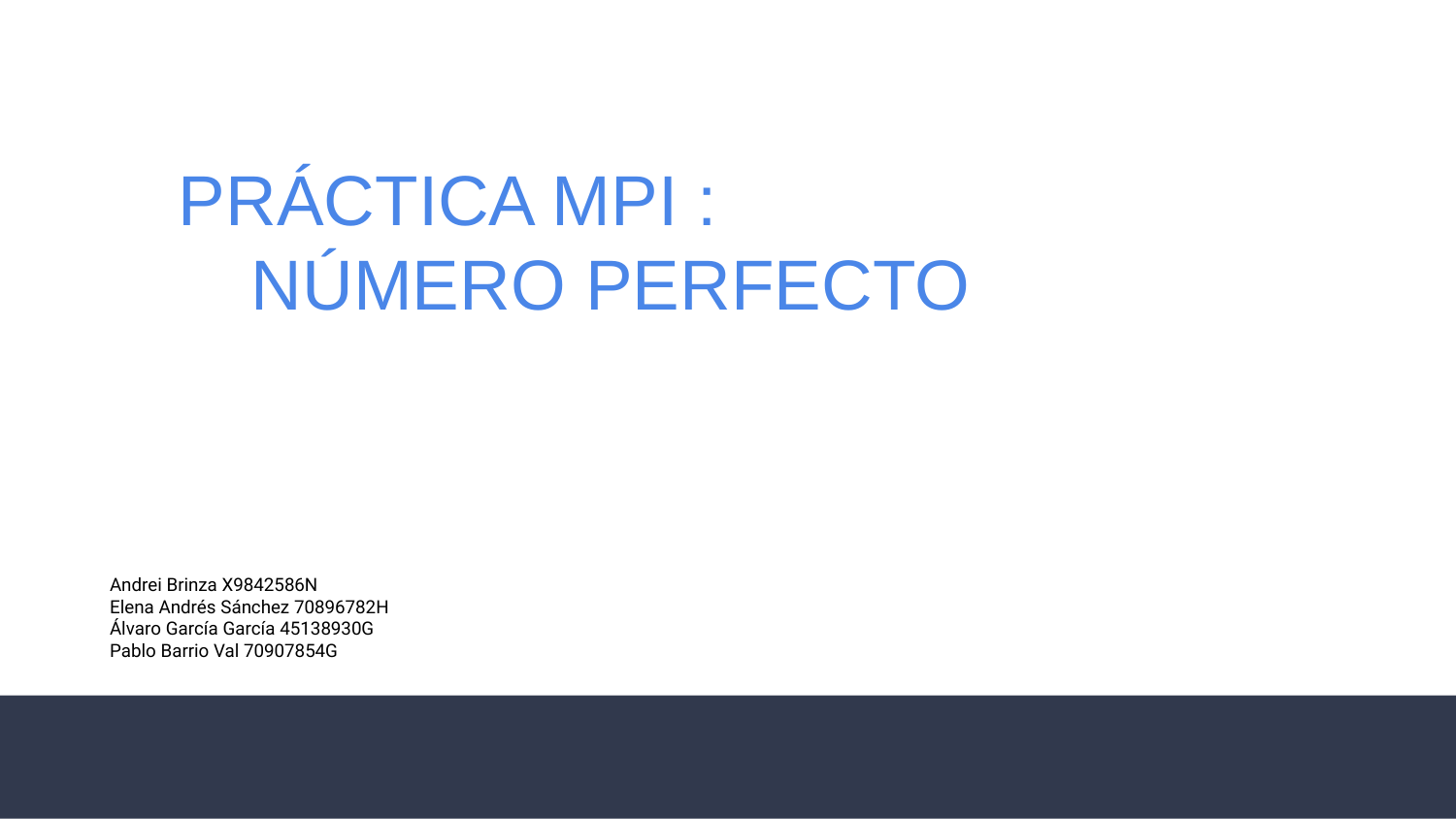

PRÁCTICA MPI :
NÚMERO PERFECTO
Andrei Brinza X9842586N
Elena Andrés Sánchez 70896782H
Álvaro García García 45138930G
Pablo Barrio Val 70907854G